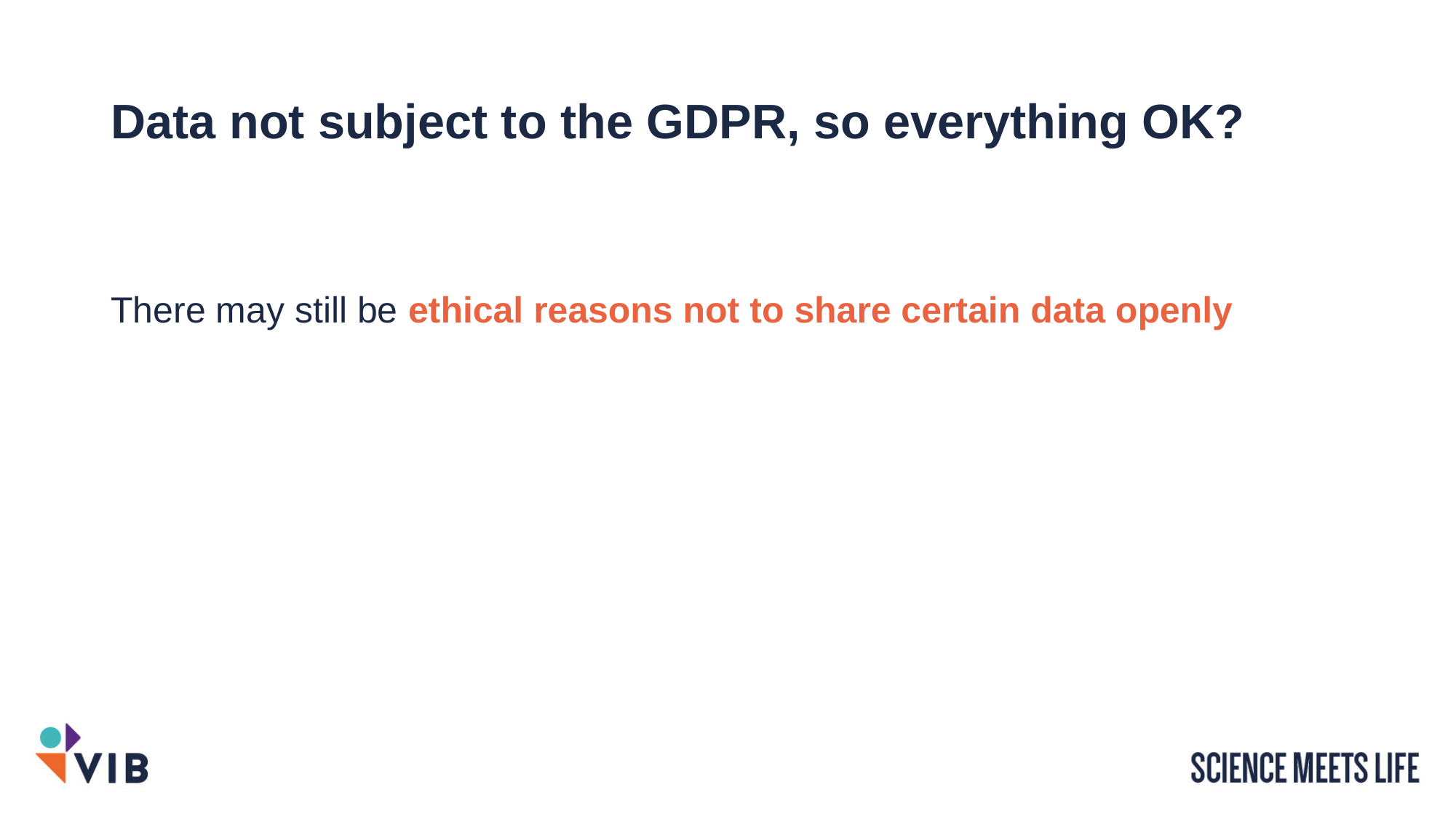

# Data not subject to the GDPR, so everything OK?

There may still be ethical reasons not to share certain data openly